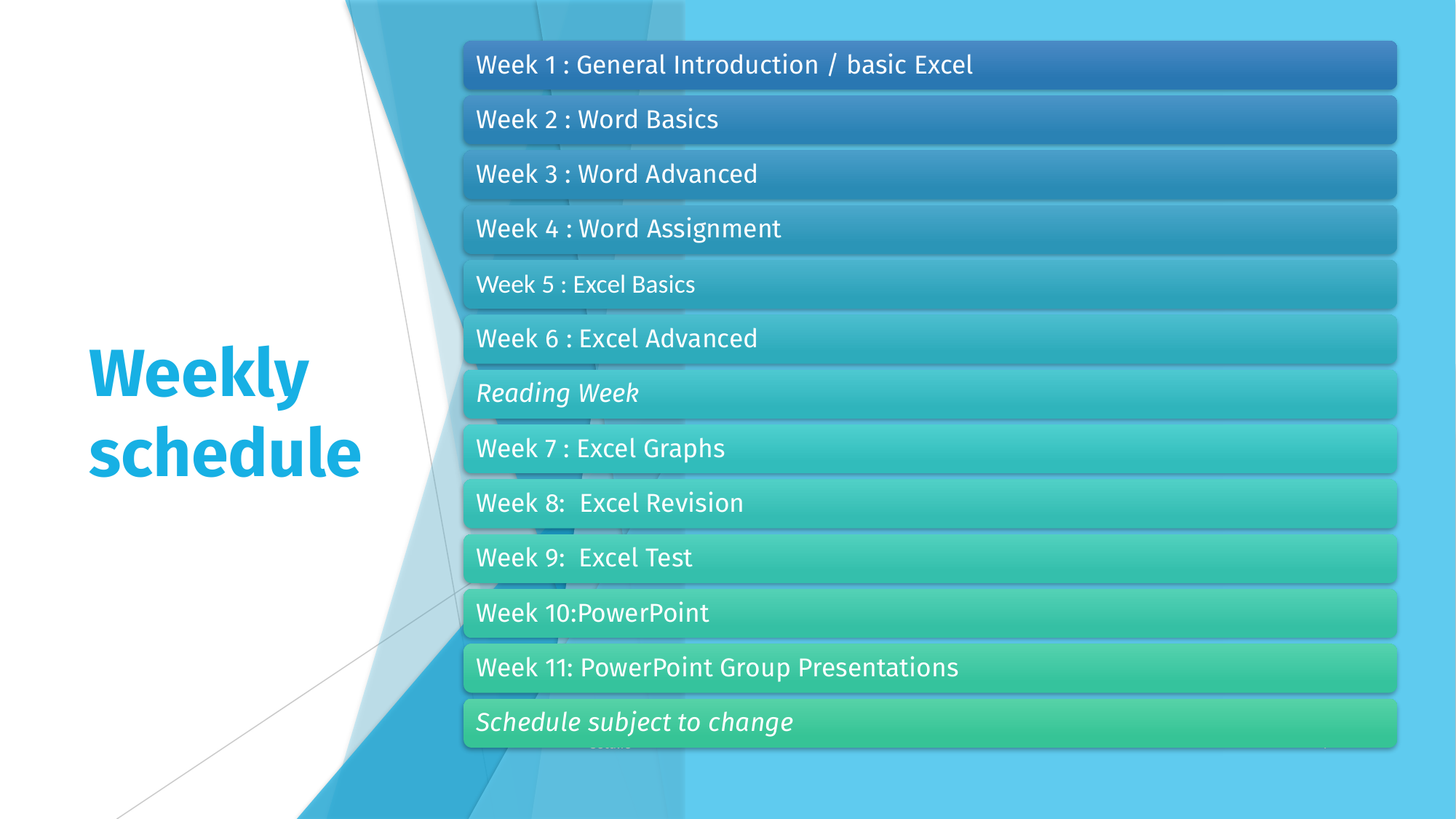

Week 1 : General Introduction / basic Excel
Week 2 : Word Basics
Week 3 : Word Advanced
Week 4 : Word Assignment
Week 5 : Excel Basics
Week 6 : Excel Advanced
Reading Week
Week 7 : Excel Graphs
Week 8:  Excel Revision
Week 9:  Excel Test
Week 10:PowerPoint
Week 11: PowerPoint Group Presentations
Schedule subject to change
# Weekly schedule
setu.ie
4